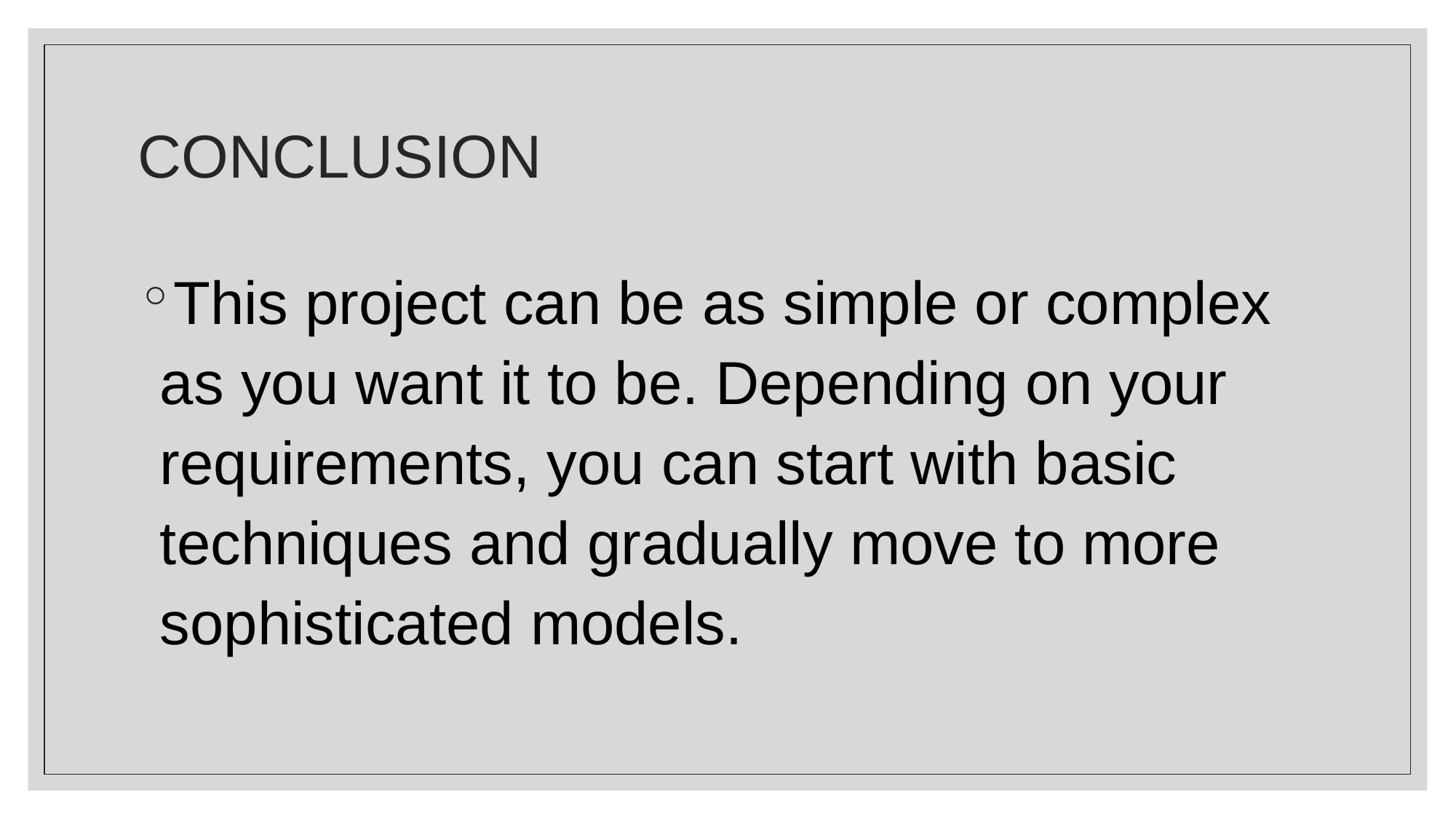

# CONCLUSION
This project can be as simple or complex as you want it to be. Depending on your requirements, you can start with basic techniques and gradually move to more sophisticated models.